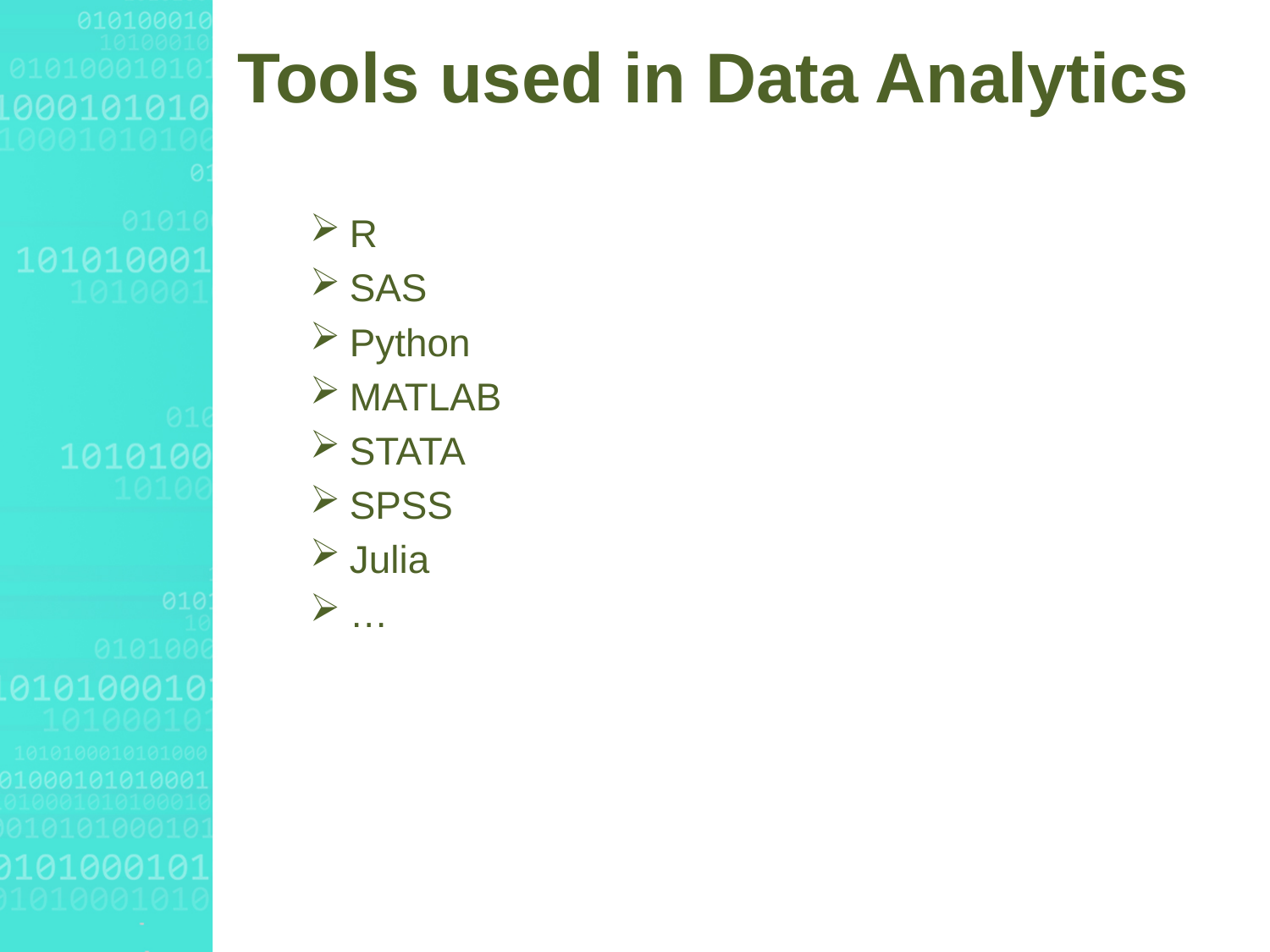

# Tools used in Data Analytics

R
SAS
Python
MATLAB
STATA
SPSS
Julia
…